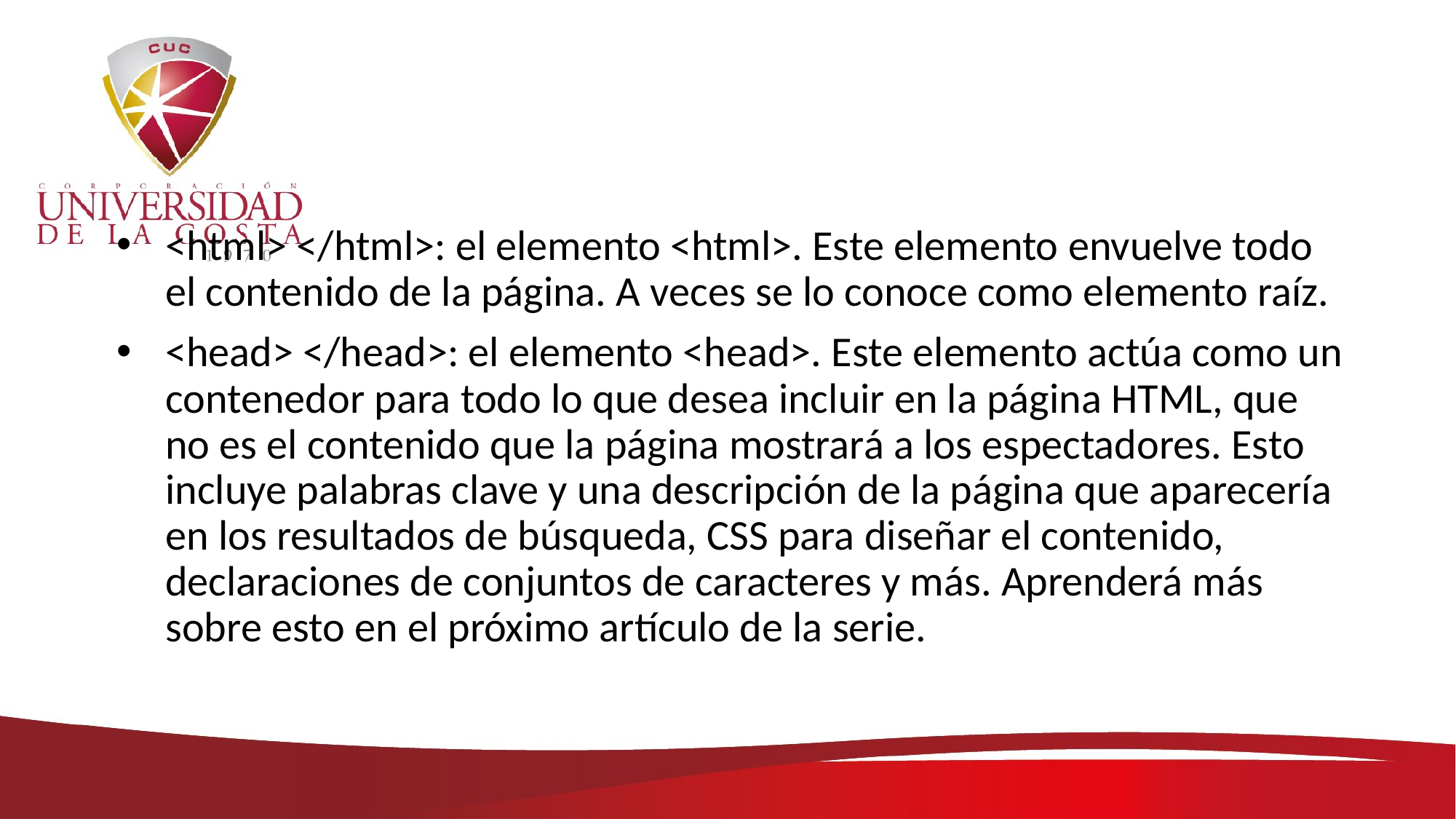

#
<html> </html>: el elemento <html>. Este elemento envuelve todo el contenido de la página. A veces se lo conoce como elemento raíz.
<head> </head>: el elemento <head>. Este elemento actúa como un contenedor para todo lo que desea incluir en la página HTML, que no es el contenido que la página mostrará a los espectadores. Esto incluye palabras clave y una descripción de la página que aparecería en los resultados de búsqueda, CSS para diseñar el contenido, declaraciones de conjuntos de caracteres y más. Aprenderá más sobre esto en el próximo artículo de la serie.